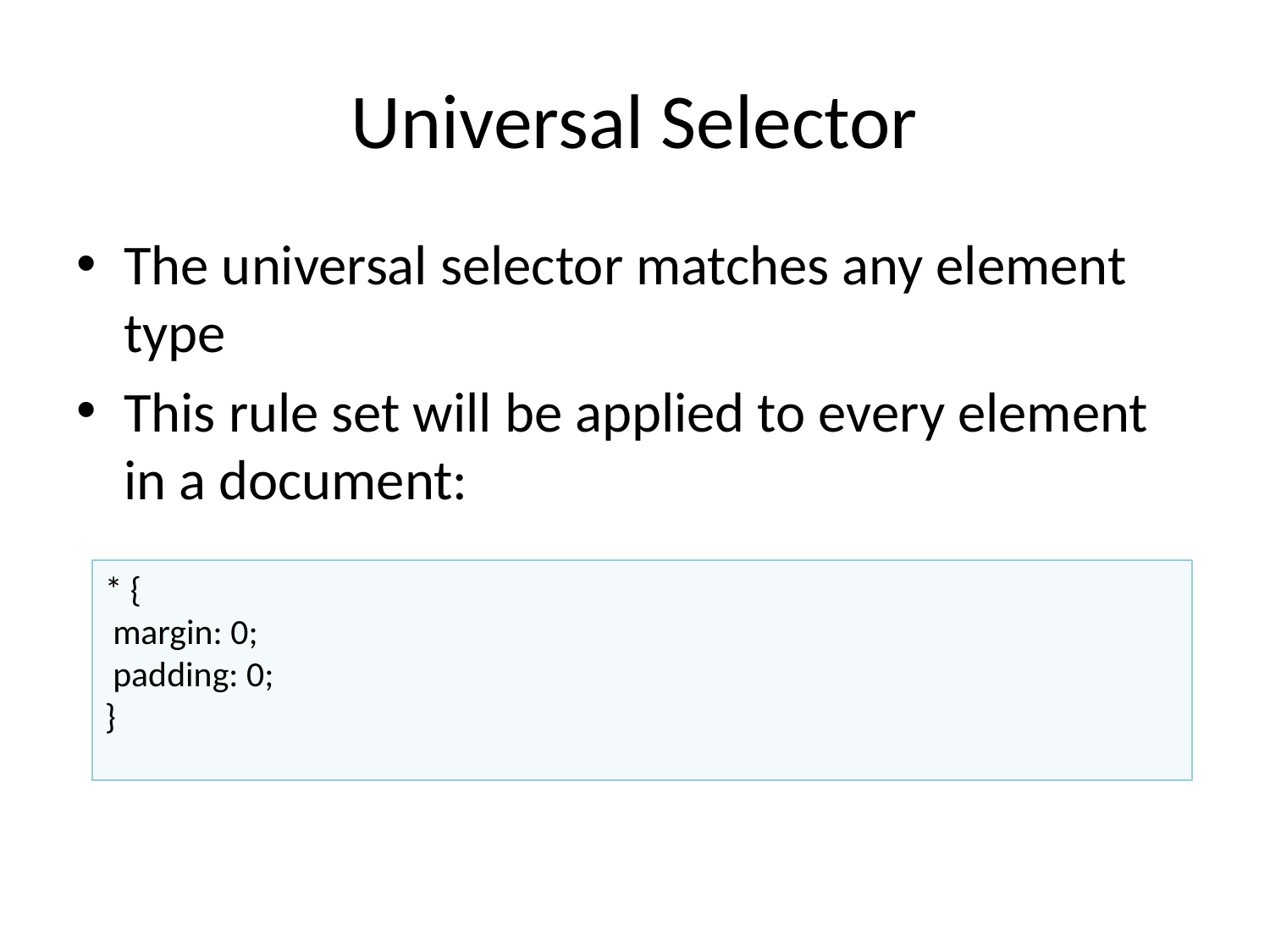

# Universal Selector
The universal selector matches any element type
This rule set will be applied to every element in a document:

* {
 margin: 0;
 padding: 0;
}